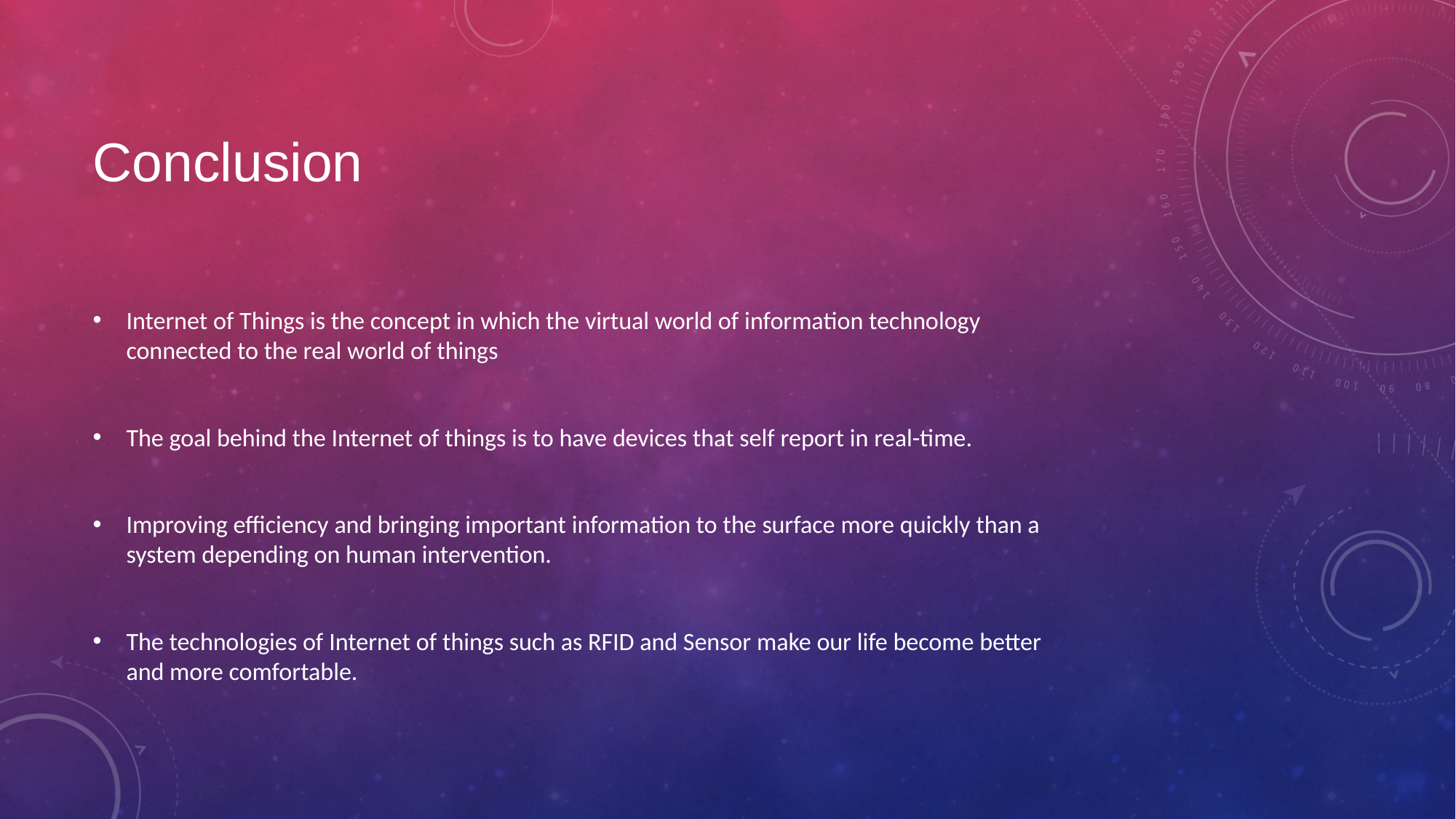

# Conclusion

Internet of Things is the concept in which the virtual world of information technology connected to the real world of things

The goal behind the Internet of things is to have devices that self report in real-time.

Improving efficiency and bringing important information to the surface more quickly than a system depending on human intervention.

The technologies of Internet of things such as RFID and Sensor make our life become better and more comfortable.